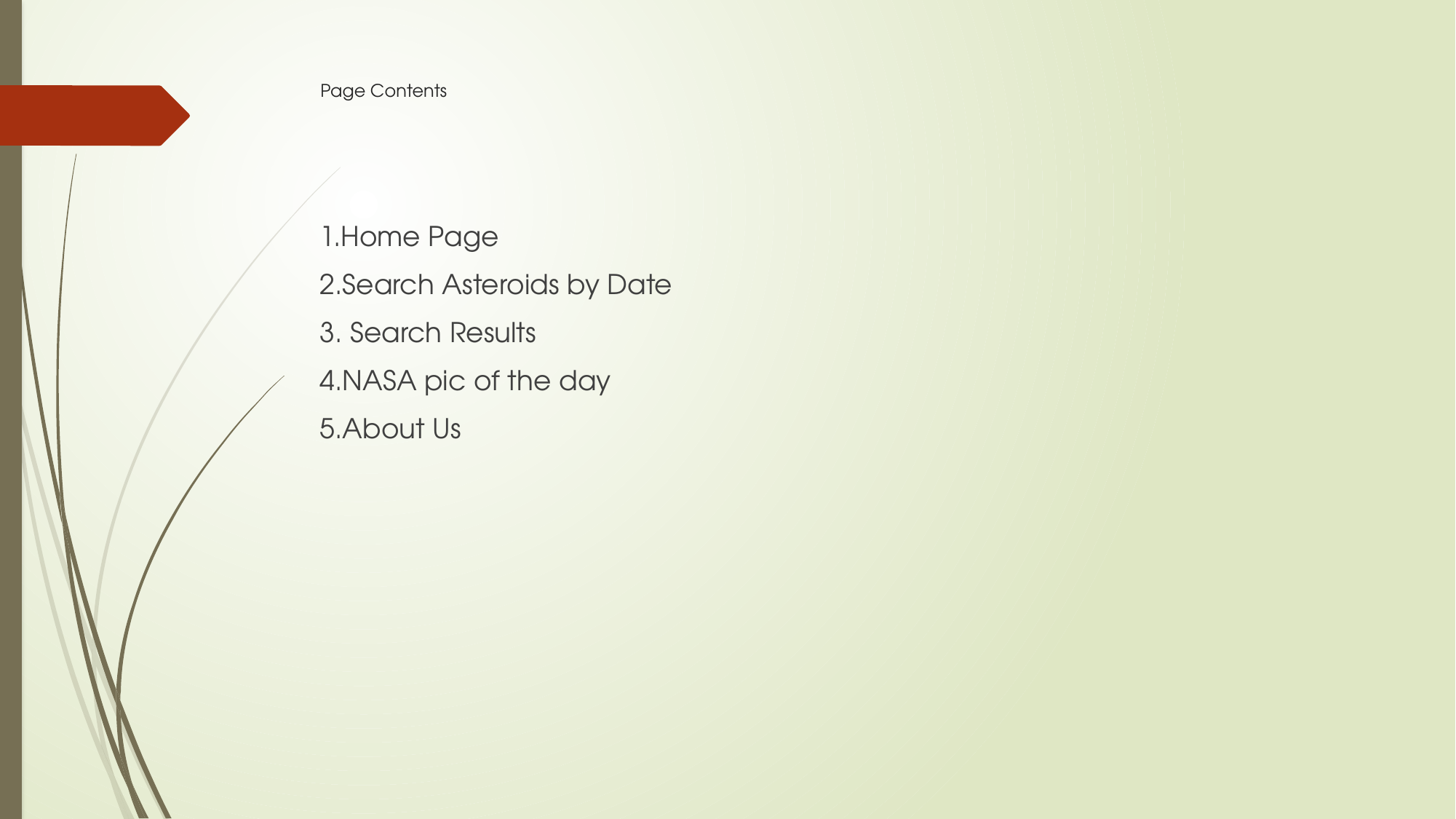

# Page Contents

1.Home Page
2.Search Asteroids by Date
3. Search Results
4.NASA pic of the day
5.About Us